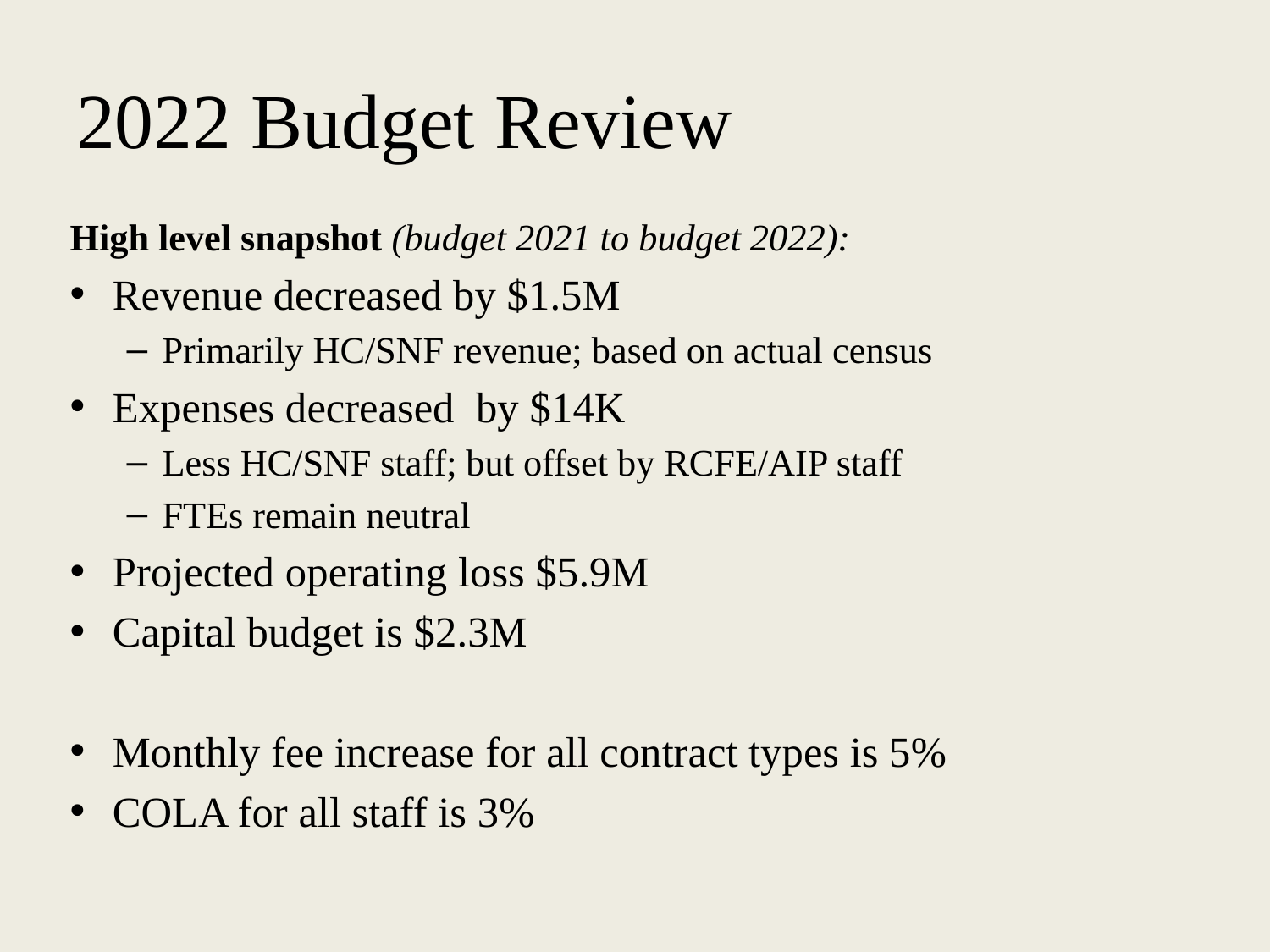

# 2022 Budget Review

High level snapshot (budget 2021 to budget 2022):
Revenue decreased by $1.5M
Primarily HC/SNF revenue; based on actual census
Expenses decreased  by $14K
Less HC/SNF staff; but offset by RCFE/AIP staff
FTEs remain neutral
Projected operating loss $5.9M
Capital budget is $2.3M

Monthly fee increase for all contract types is 5%
COLA for all staff is 3%